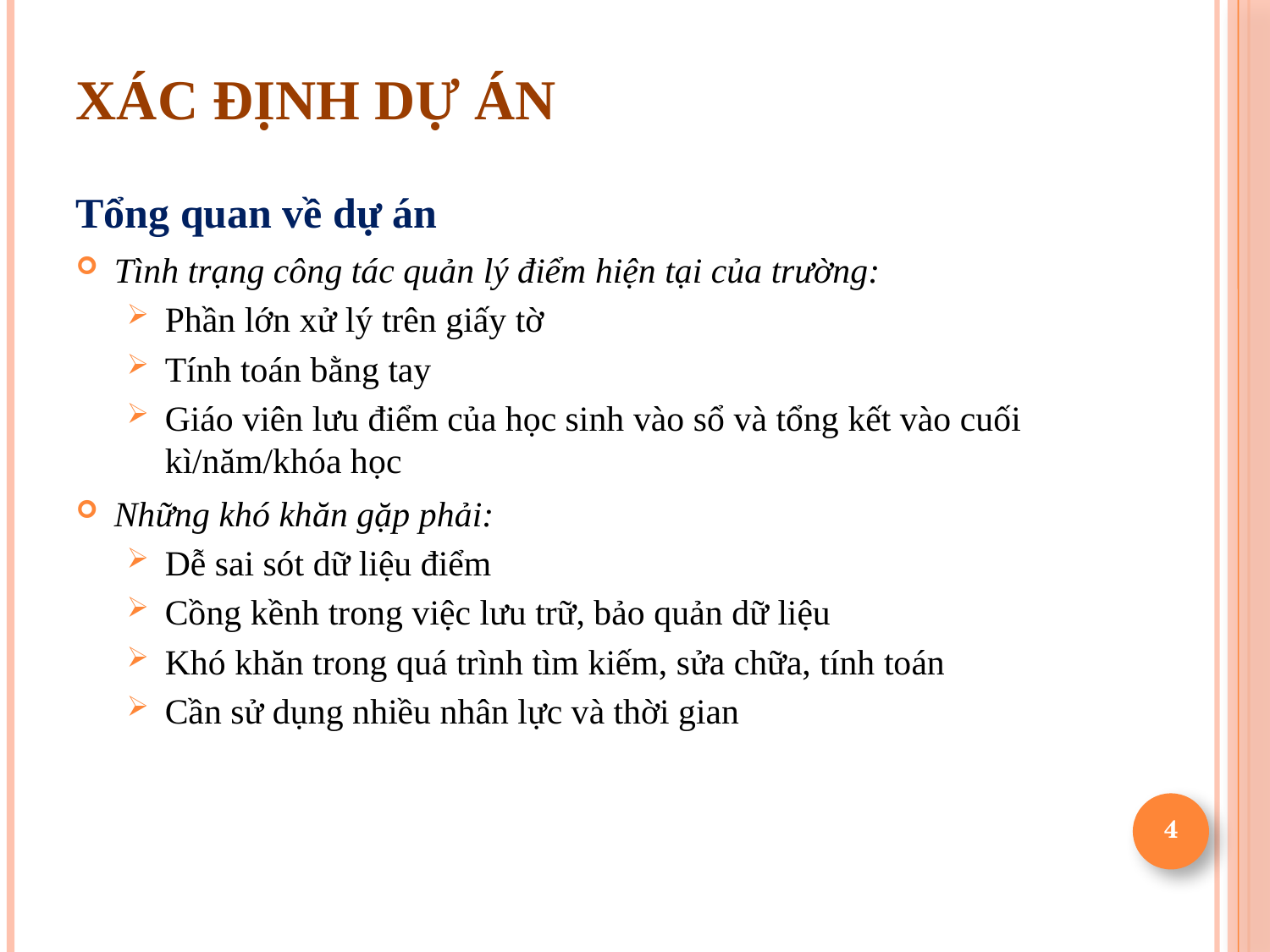

Xác định dự án
Tổng quan về dự án
Tình trạng công tác quản lý điểm hiện tại của trường:
Phần lớn xử lý trên giấy tờ
Tính toán bằng tay
Giáo viên lưu điểm của học sinh vào sổ và tổng kết vào cuối kì/năm/khóa học
Những khó khăn gặp phải:
Dễ sai sót dữ liệu điểm
Cồng kềnh trong việc lưu trữ, bảo quản dữ liệu
Khó khăn trong quá trình tìm kiếm, sửa chữa, tính toán
Cần sử dụng nhiều nhân lực và thời gian
4